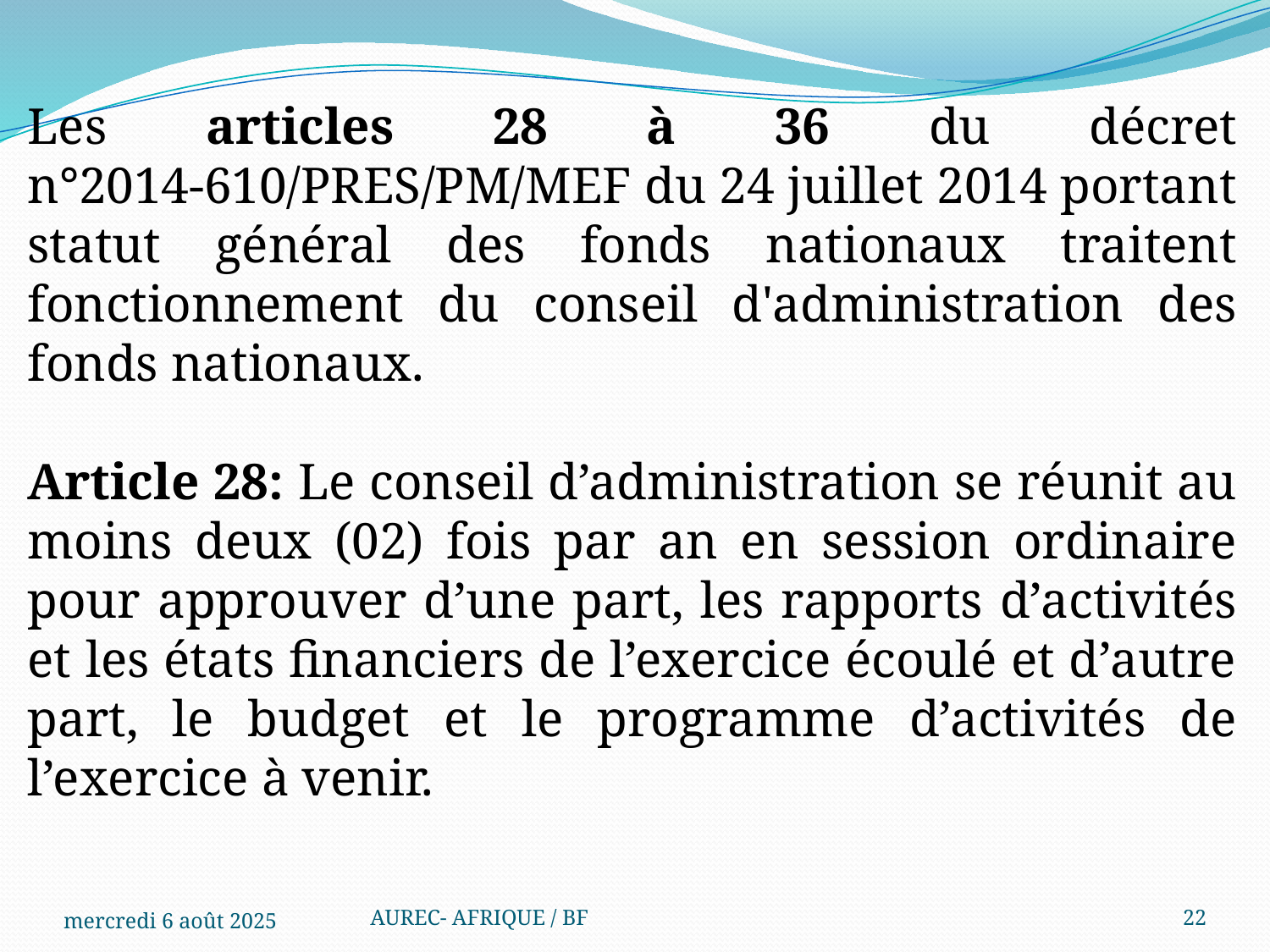

Les articles 28 à 36 du décret n°2014-610/PRES/PM/MEF du 24 juillet 2014 portant statut général des fonds nationaux traitent fonctionnement du conseil d'administration des fonds nationaux.

Article 28: Le conseil d’administration se réunit au moins deux (02) fois par an en session ordinaire pour approuver d’une part, les rapports d’activités et les états financiers de l’exercice écoulé et d’autre part, le budget et le programme d’activités de l’exercice à venir.

mercredi 6 août 2025
AUREC- AFRIQUE / BF
22